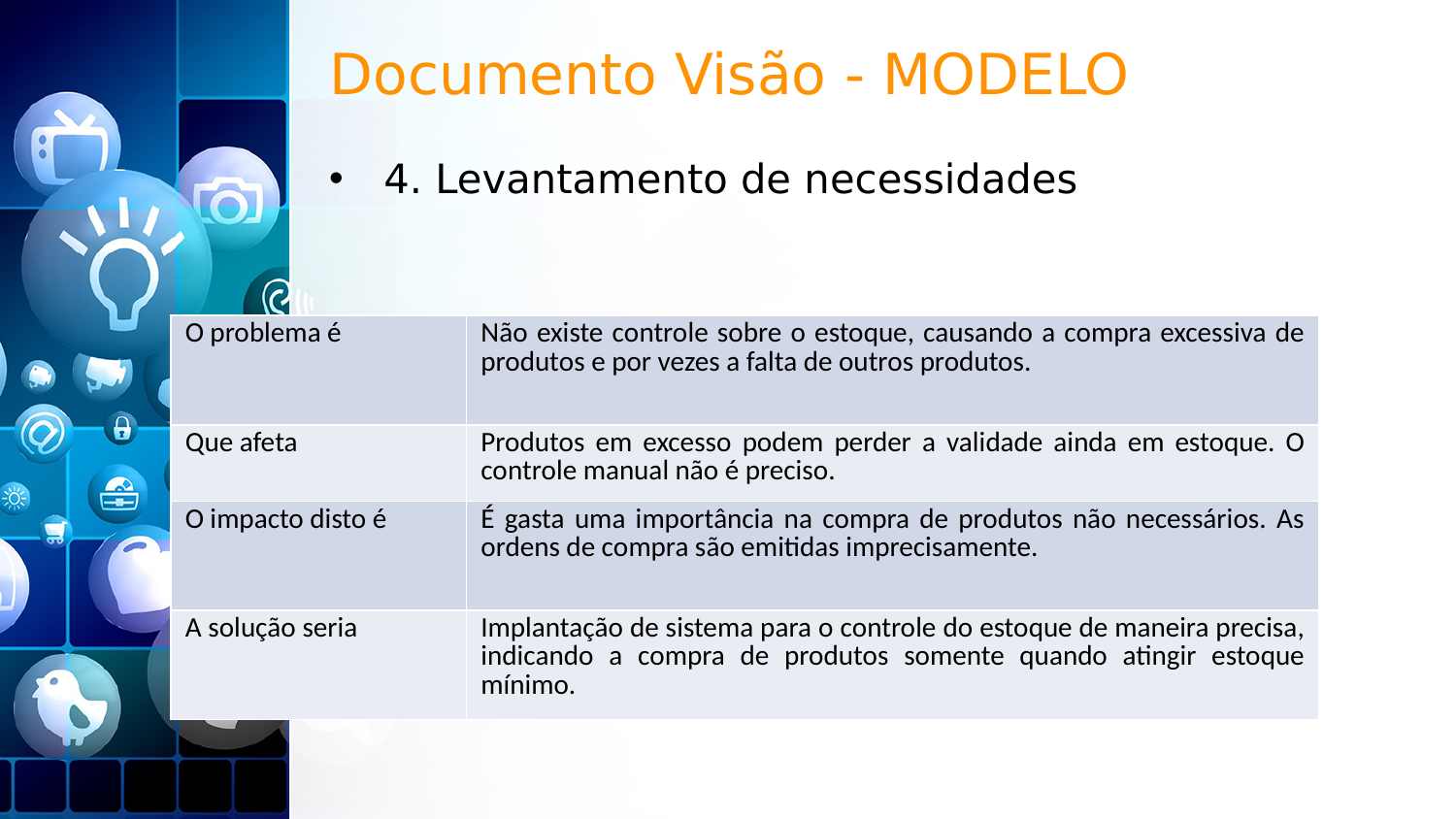

# Documento Visão - MODELO
4. Levantamento de necessidades
| O problema é | Não existe controle sobre o estoque, causando a compra excessiva de produtos e por vezes a falta de outros produtos. |
| --- | --- |
| Que afeta | Produtos em excesso podem perder a validade ainda em estoque. O controle manual não é preciso. |
| O impacto disto é | É gasta uma importância na compra de produtos não necessários. As ordens de compra são emitidas imprecisamente. |
| A solução seria | Implantação de sistema para o controle do estoque de maneira precisa, indicando a compra de produtos somente quando atingir estoque mínimo. |